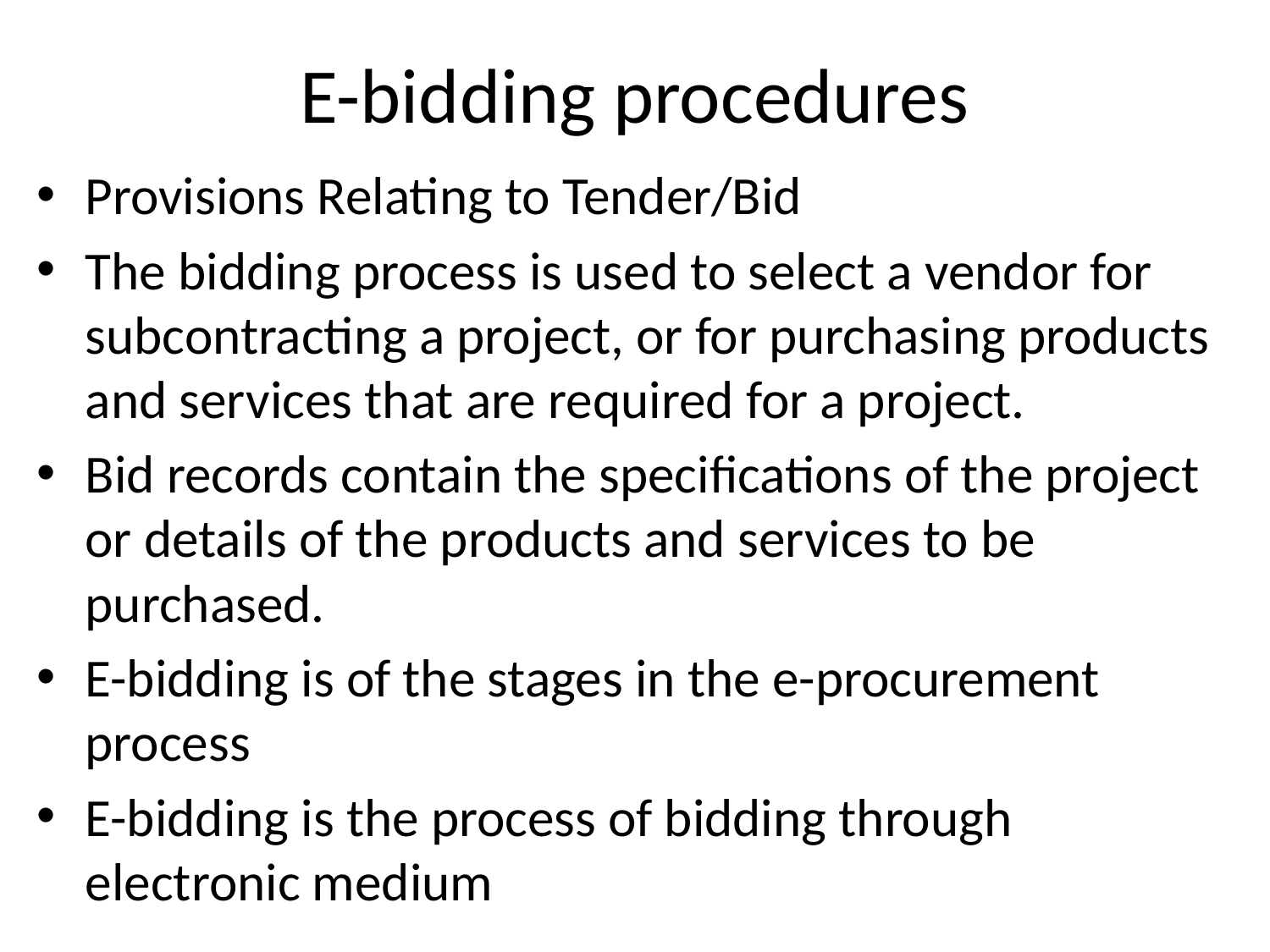

# E-bidding procedures
Provisions Relating to Tender/Bid
The bidding process is used to select a vendor for subcontracting a project, or for purchasing products and services that are required for a project.
Bid records contain the specifications of the project or details of the products and services to be purchased.
E-bidding is of the stages in the e-procurement process
E-bidding is the process of bidding through electronic medium